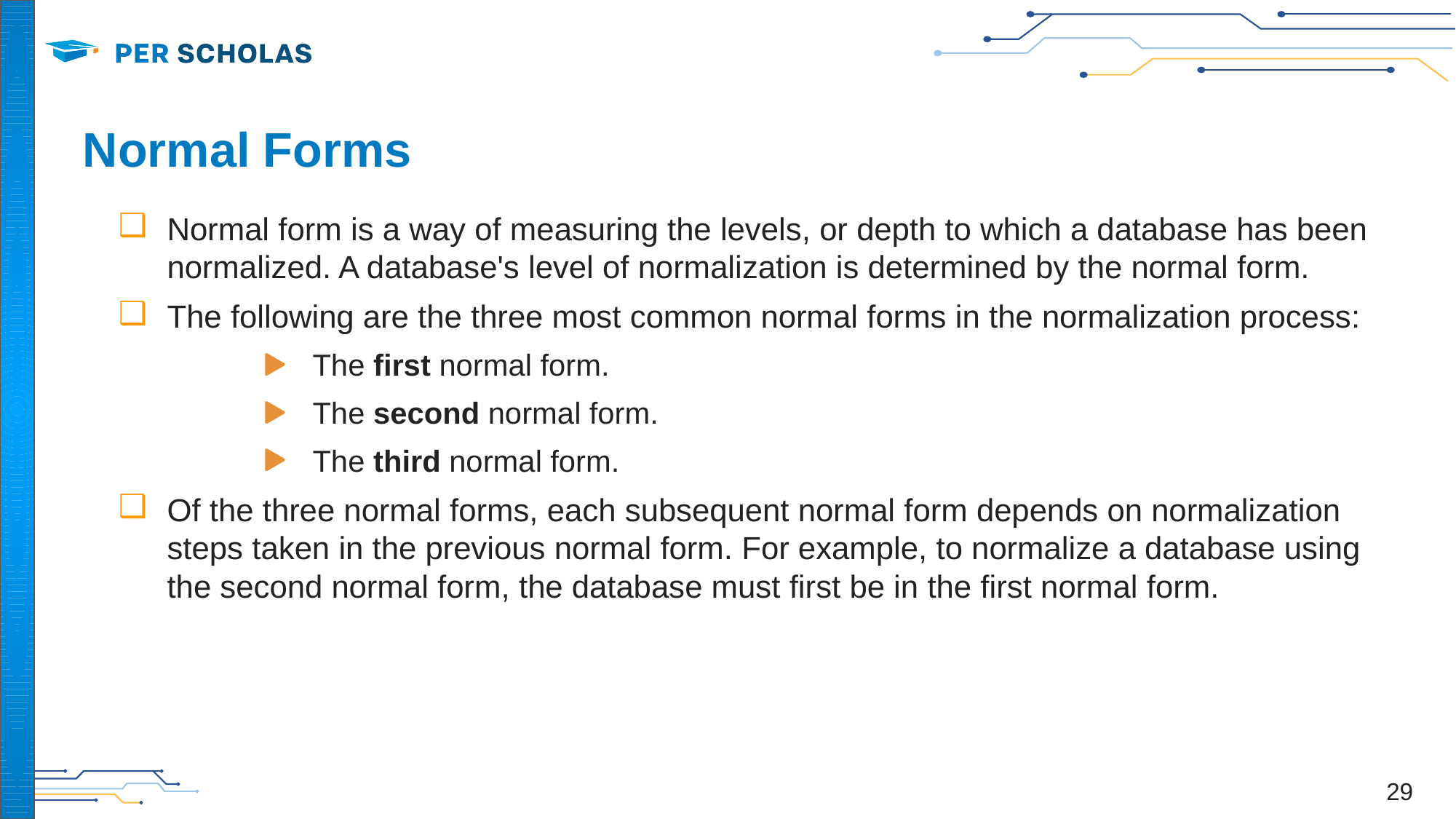

# Normal Forms
Normal form is a way of measuring the levels, or depth to which a database has been normalized. A database's level of normalization is determined by the normal form.
The following are the three most common normal forms in the normalization process:
The first normal form.
The second normal form.
The third normal form.
Of the three normal forms, each subsequent normal form depends on normalization steps taken in the previous normal form. For example, to normalize a database using the second normal form, the database must first be in the first normal form.

29